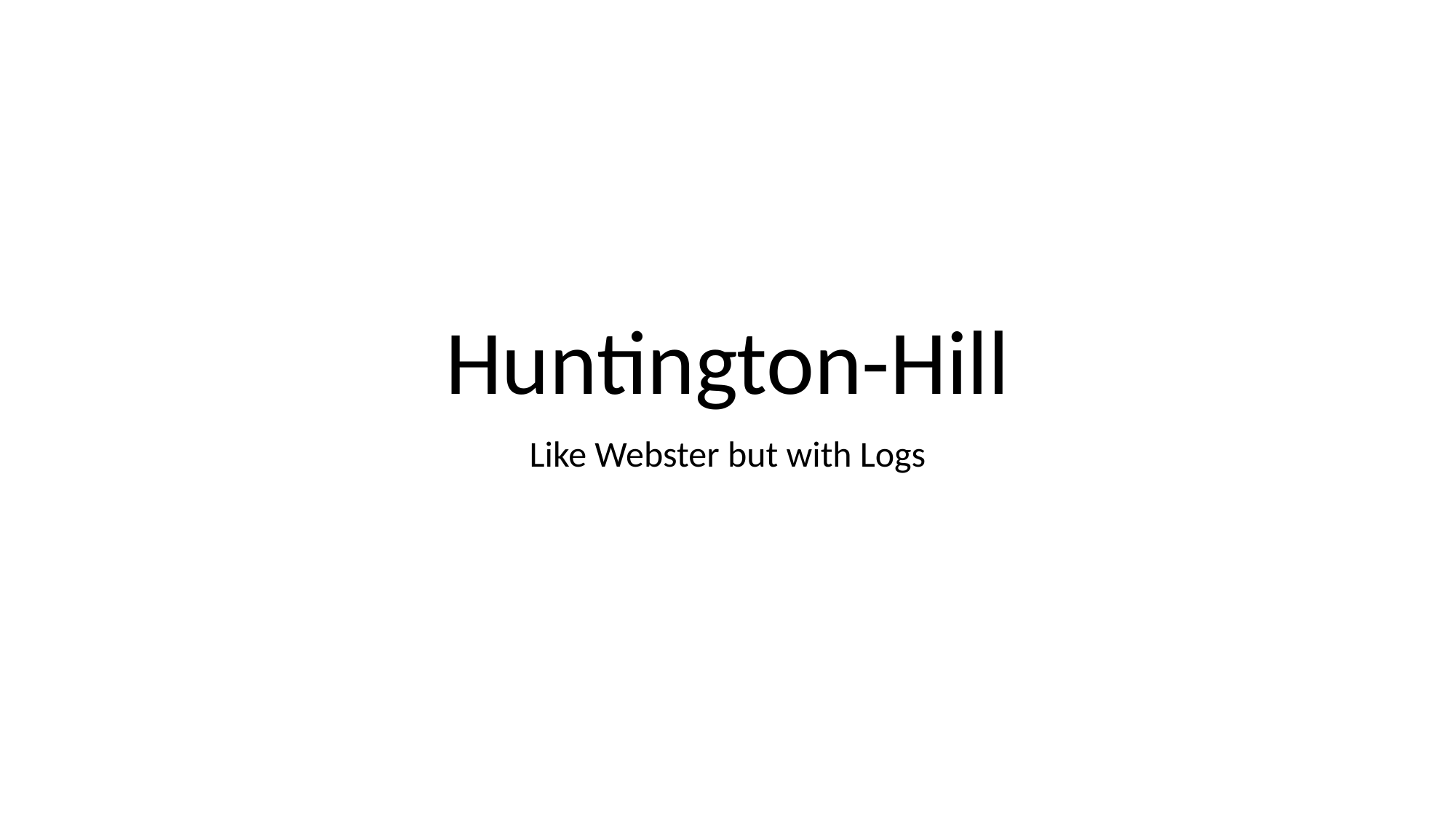

# Huntington-Hill
Like Webster but with Logs